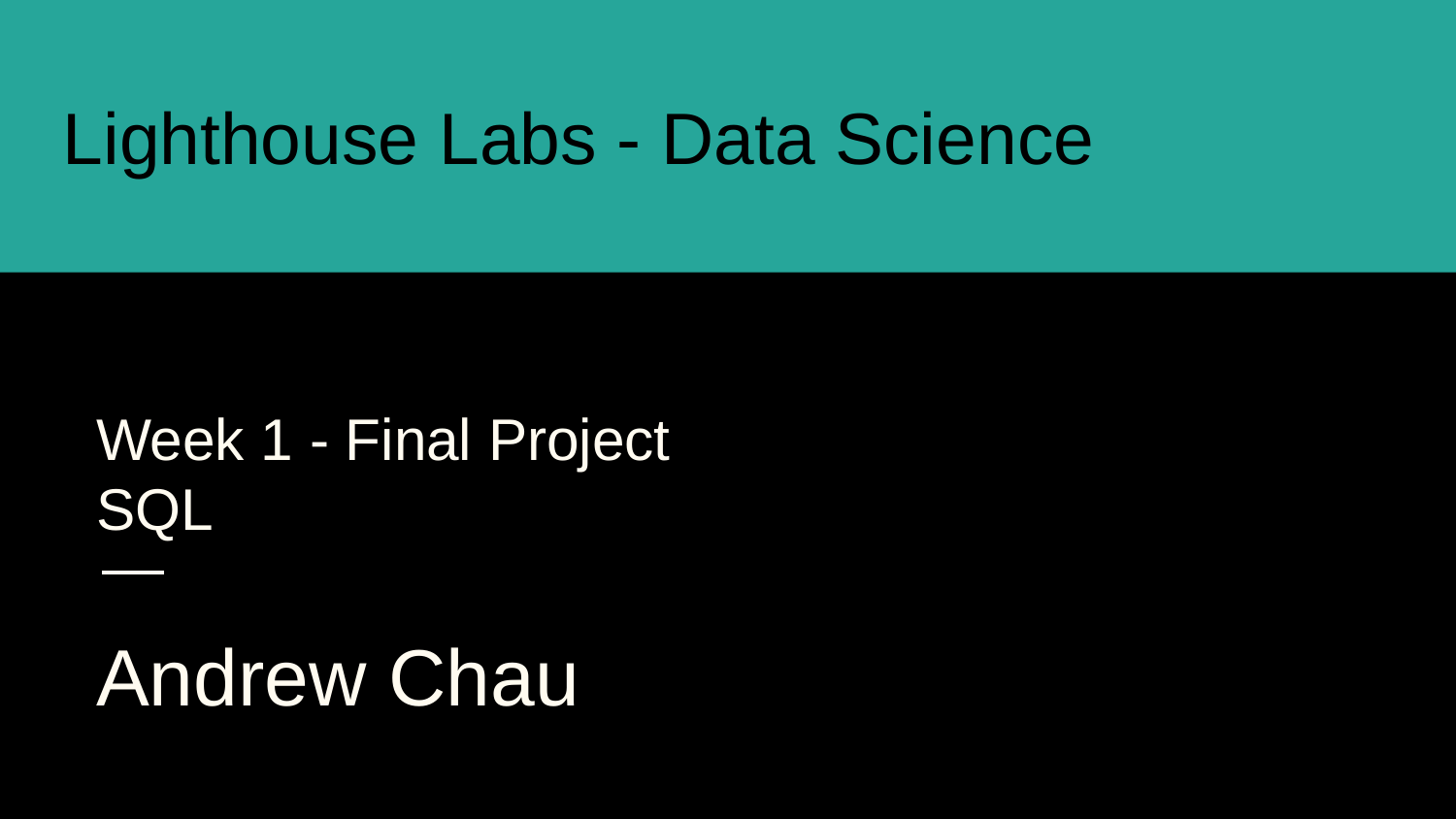

Lighthouse Labs - Data Science
# Week 1 - Final Project SQL
Andrew Chau